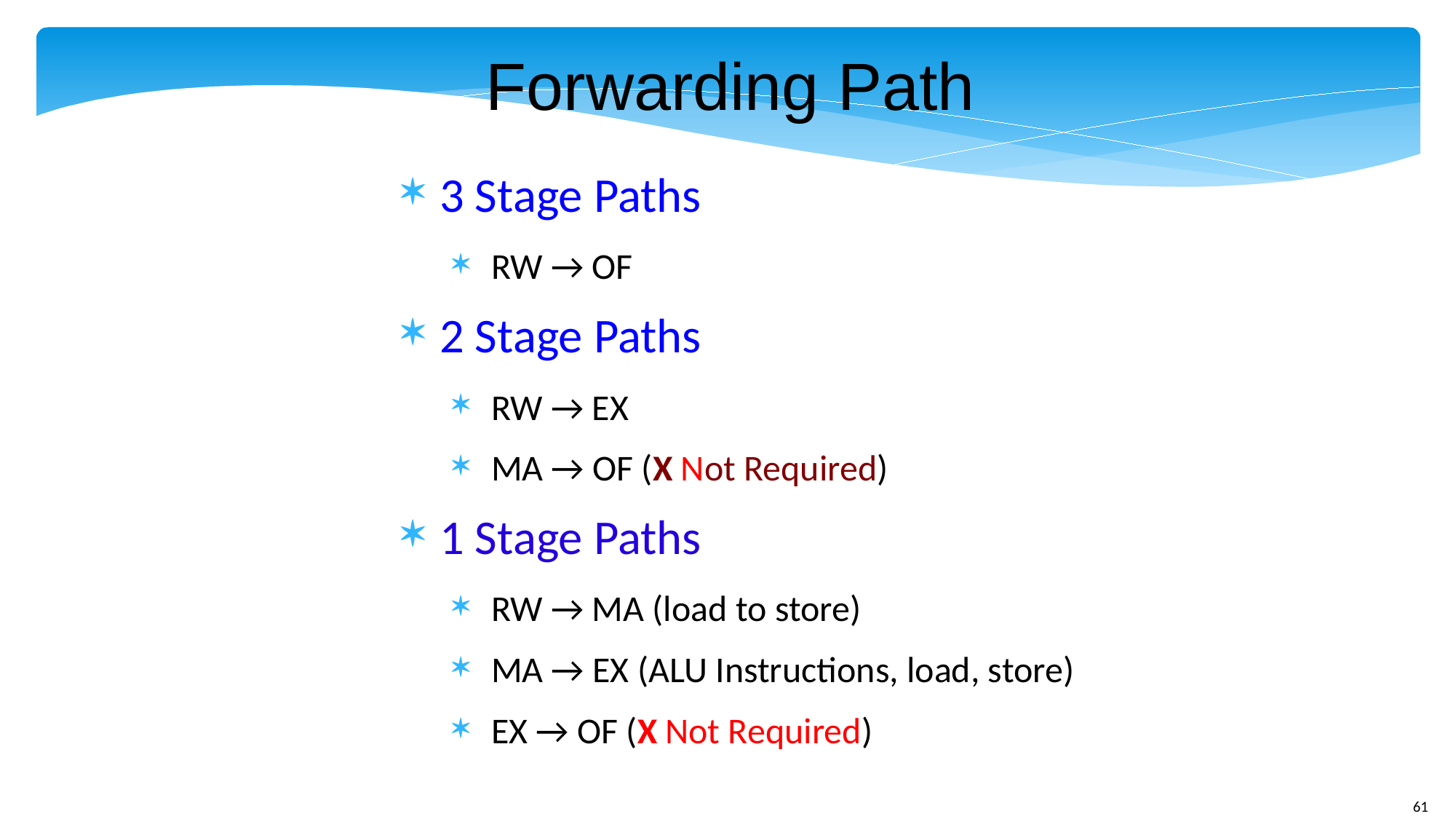

Forwarding Path
3 Stage Paths
RW → OF
2 Stage Paths
RW → EX
MA → OF (X Not Required)
1 Stage Paths
RW → MA (load to store)
MA → EX (ALU Instructions, load, store)
EX → OF (X Not Required)